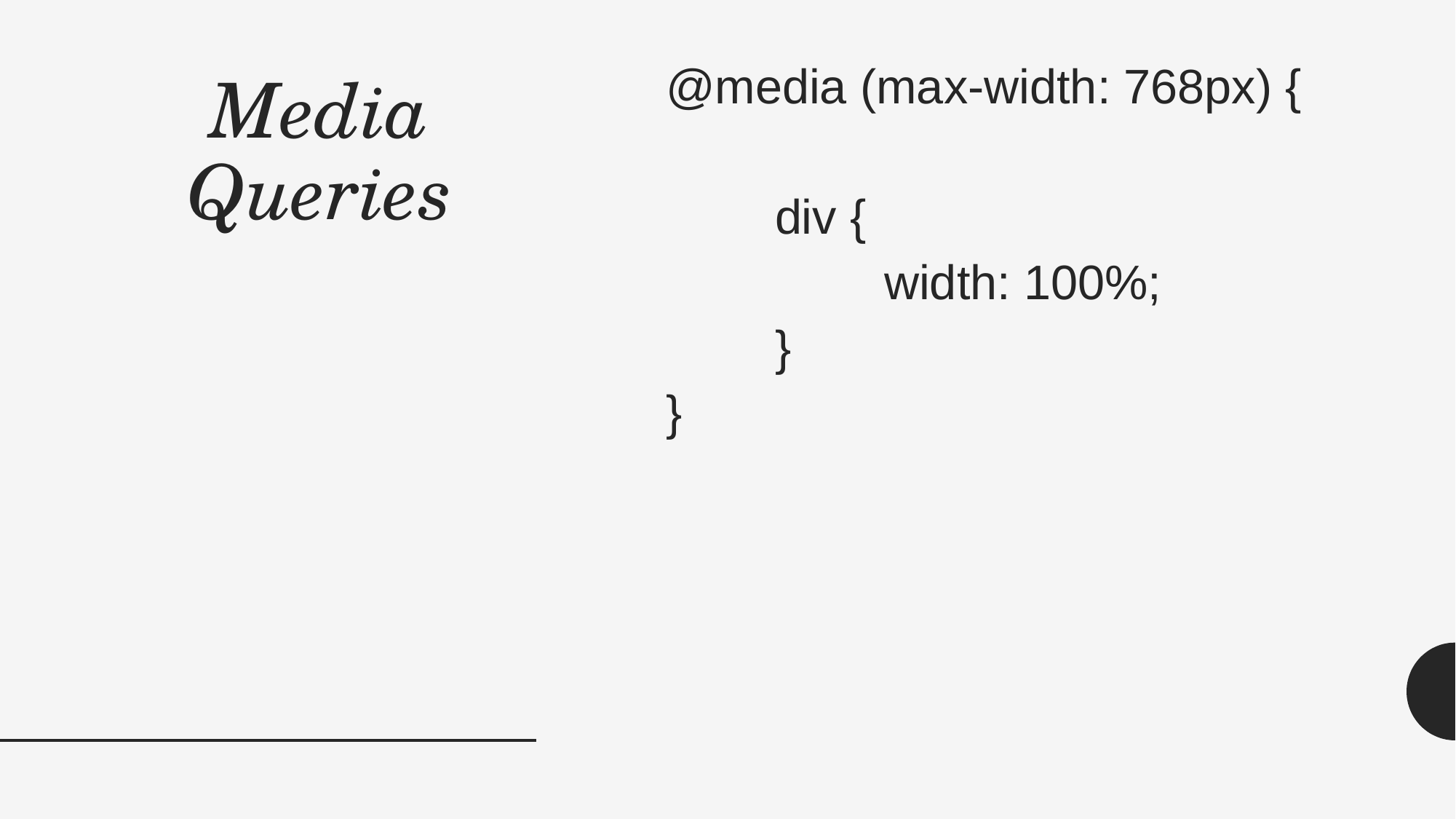

@media (max-width: 768px) {
 
  	div {
    		width: 100%;
  	}
}
# Media Queries